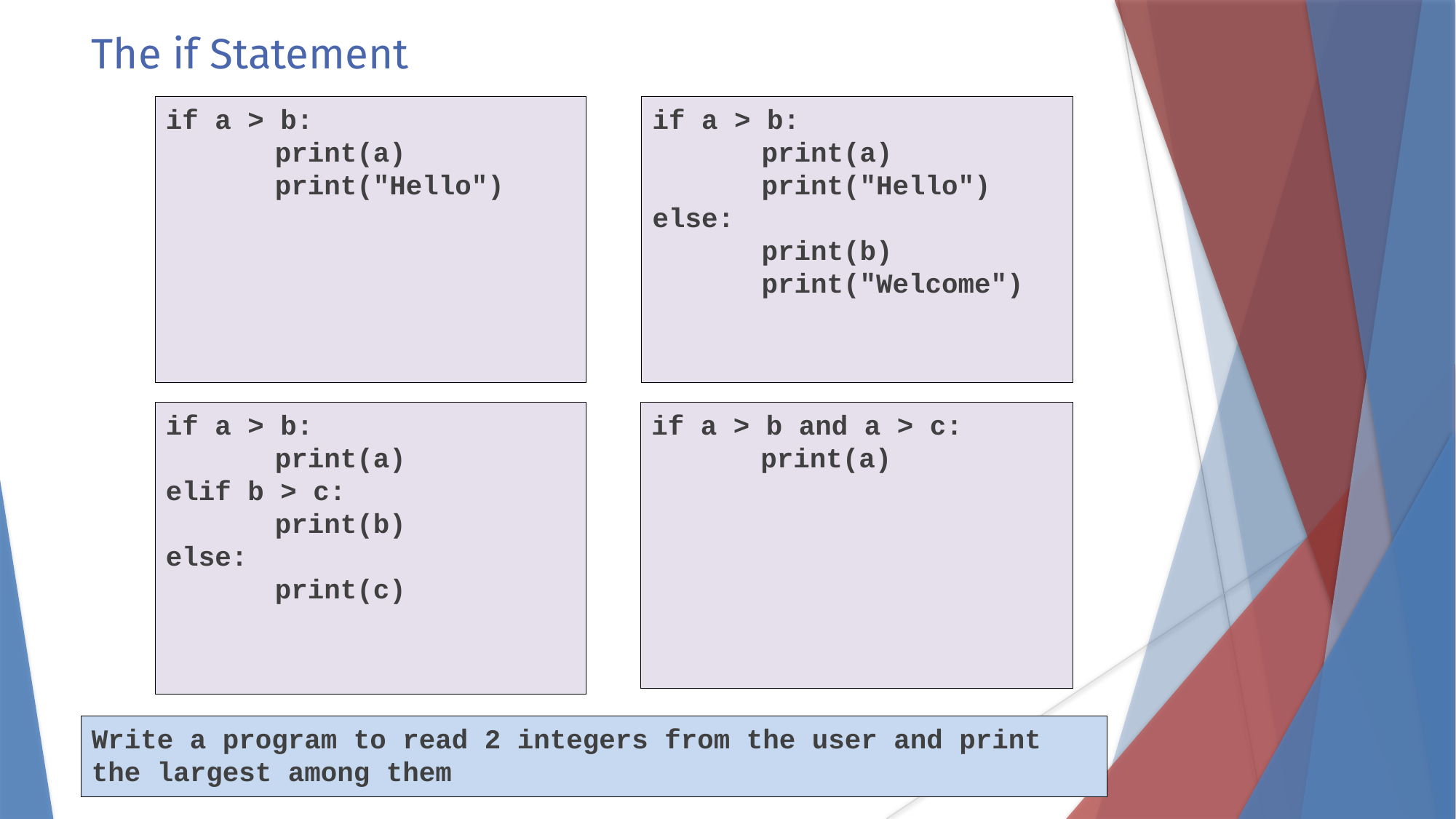

The if Statement
if a > b:
	print(a)
	print("Hello")
if a > b:
	print(a)
	print("Hello")
else:
	print(b)
	print("Welcome")
if a > b:
	print(a)
elif b > c:
	print(b)
else:
	print(c)
if a > b and a > c:
	print(a)
Write a program to read 2 integers from the user and print the largest among them